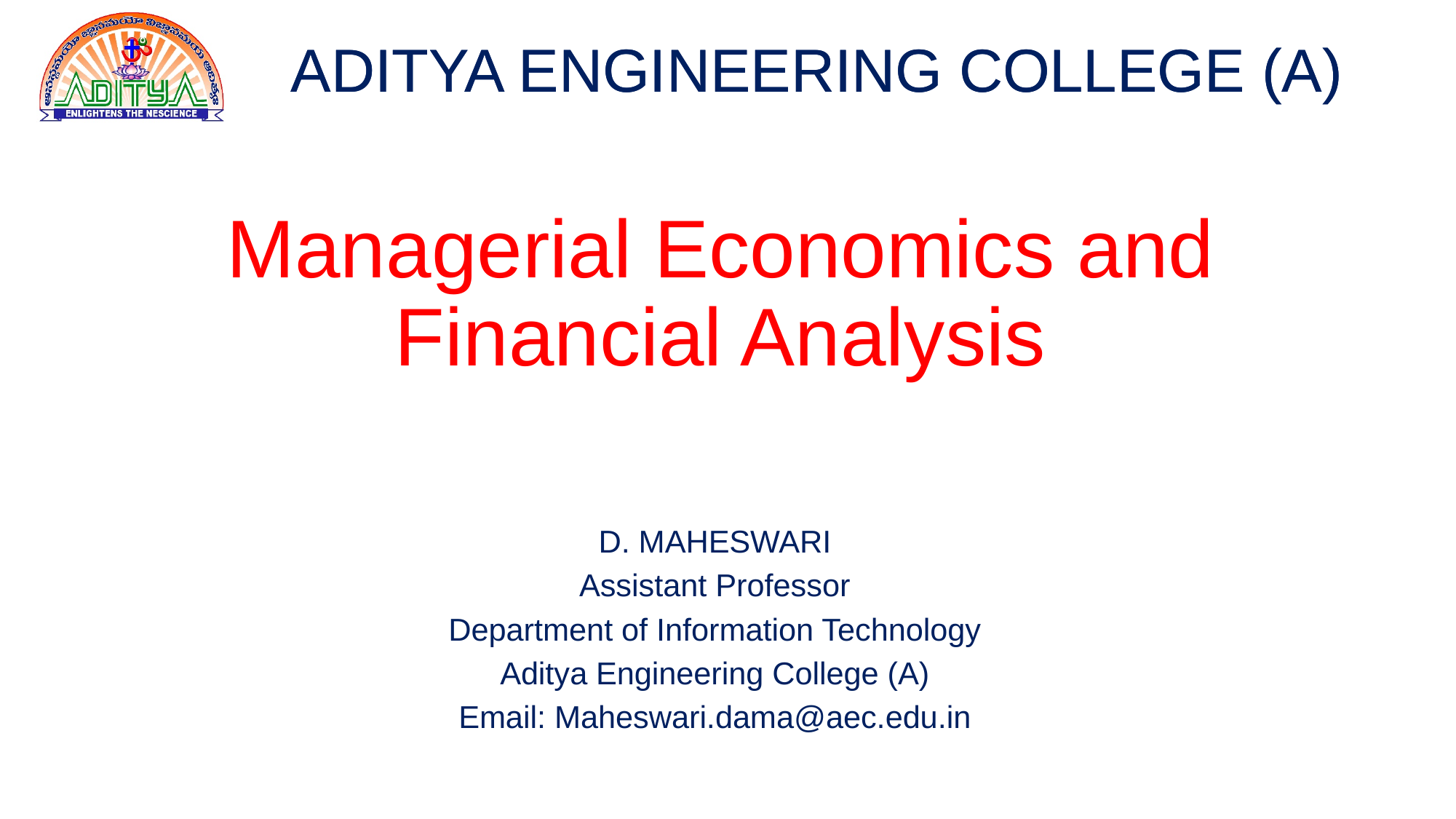

Managerial Economics and Financial Analysis

D. MAHESWARI
Assistant Professor
Department of Information Technology
Aditya Engineering College (A)
Email: Maheswari.dama@aec.edu.in